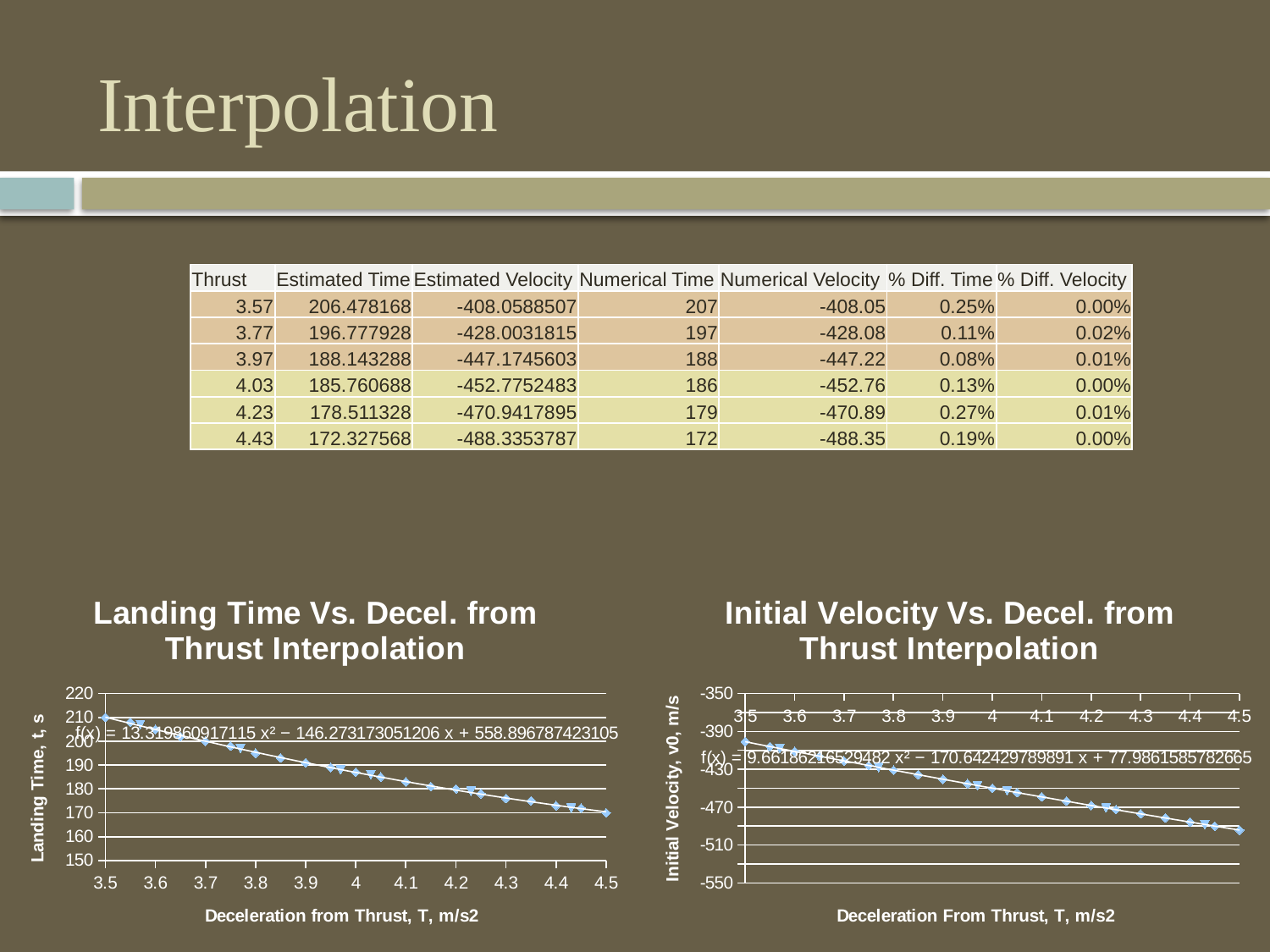

# Interpolation
| Thrust | Estimated Time | Estimated Velocity | Numerical Time | Numerical Velocity | % Diff. Time | % Diff. Velocity |
| --- | --- | --- | --- | --- | --- | --- |
| 3.57 | 206.478168 | -408.0588507 | 207 | -408.05 | 0.25% | 0.00% |
| 3.77 | 196.777928 | -428.0031815 | 197 | -428.08 | 0.11% | 0.02% |
| 3.97 | 188.143288 | -447.1745603 | 188 | -447.22 | 0.08% | 0.01% |
| 4.03 | 185.760688 | -452.7752483 | 186 | -452.76 | 0.13% | 0.00% |
| 4.23 | 178.511328 | -470.9417895 | 179 | -470.89 | 0.27% | 0.01% |
| 4.43 | 172.327568 | -488.3353787 | 172 | -488.35 | 0.19% | 0.00% |

### Chart: Landing Time Vs. Decel. from Thrust Interpolation

| Category | Time Points | Time Interpolations |
|---|---|---|

### Chart: Initial Velocity Vs. Decel. from Thrust Interpolation

| Category | Velocity Points | Velocity Interpolations |
|---|---|---|